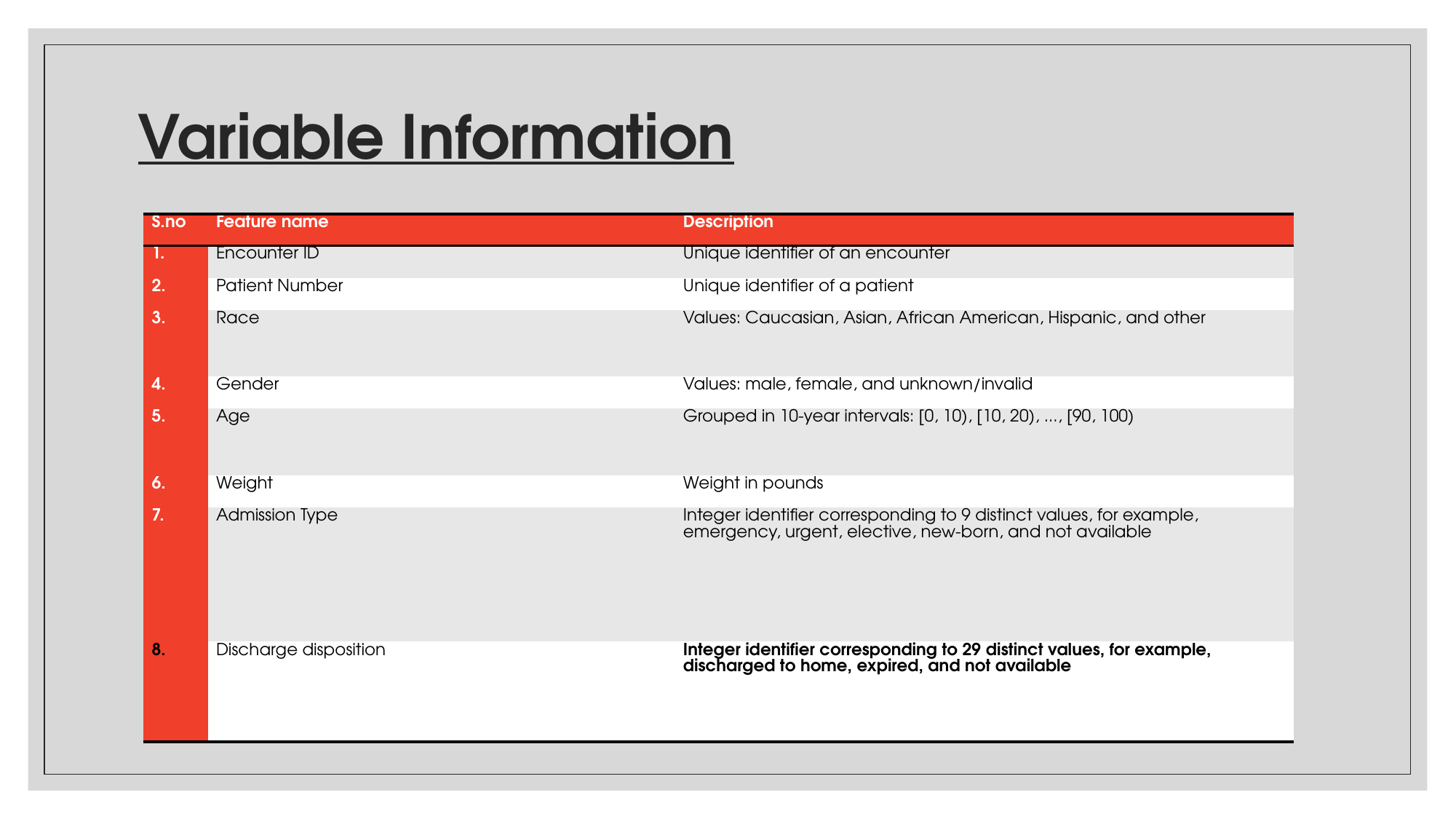

# Variable Information
| S.no | Feature name | Description |
| --- | --- | --- |
| 1. | Encounter ID | Unique identifier of an encounter |
| 2. | Patient Number | Unique identifier of a patient |
| 3. | Race | Values: Caucasian, Asian, African American, Hispanic, and other |
| 4. | Gender | Values: male, female, and unknown/invalid |
| 5. | Age | Grouped in 10-year intervals: [0, 10), [10, 20), ..., [90, 100) |
| 6. | Weight | Weight in pounds |
| 7. | Admission Type | Integer identifier corresponding to 9 distinct values, for example, emergency, urgent, elective, new-born, and not available |
| 8. | Discharge disposition | Integer identifier corresponding to 29 distinct values, for example, discharged to home, expired, and not available |